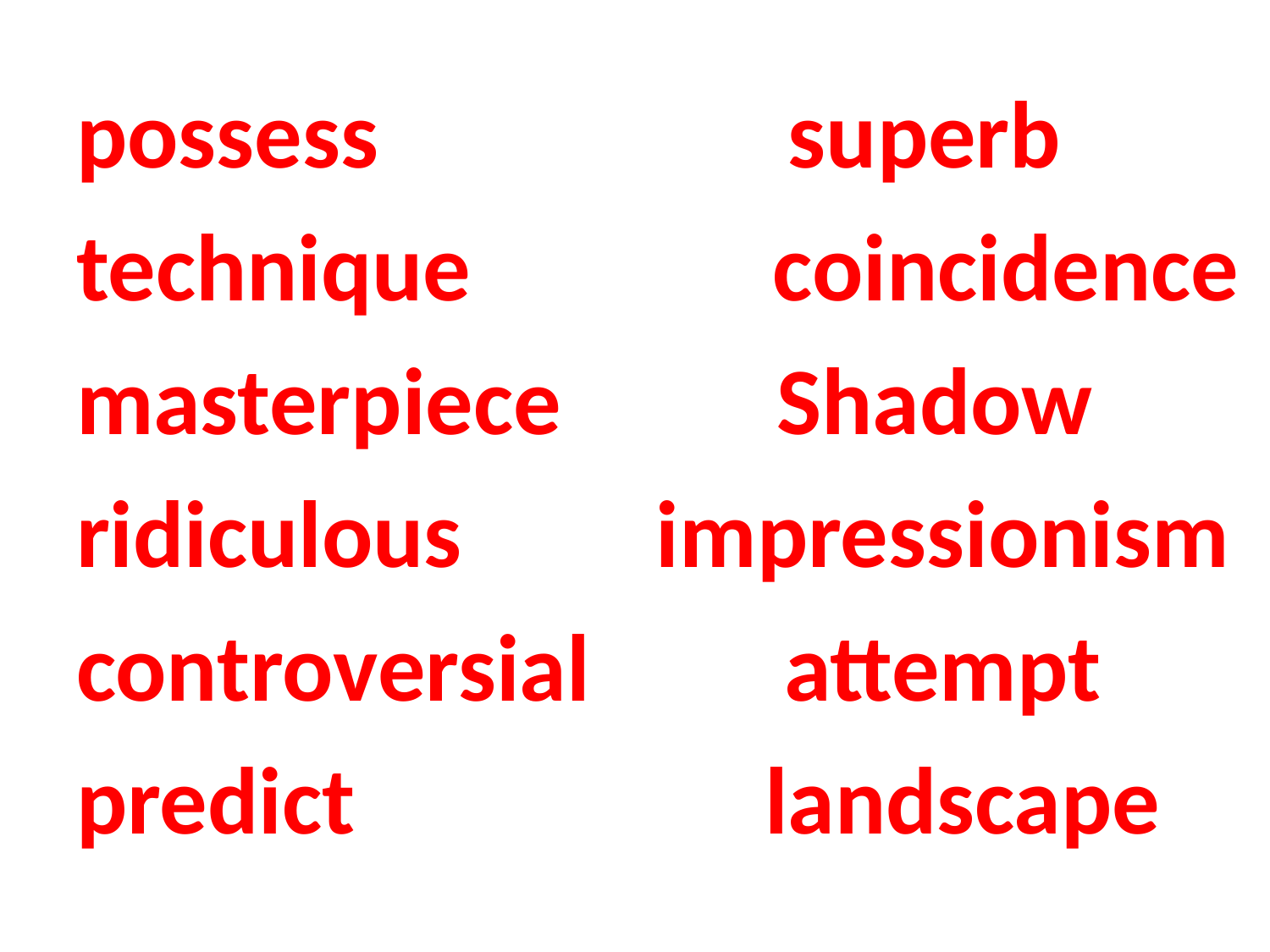

possess                   superb
technique              coincidence
masterpiece          Shadow
ridiculous         impressionism
controversial         attempt
predict                   landscape